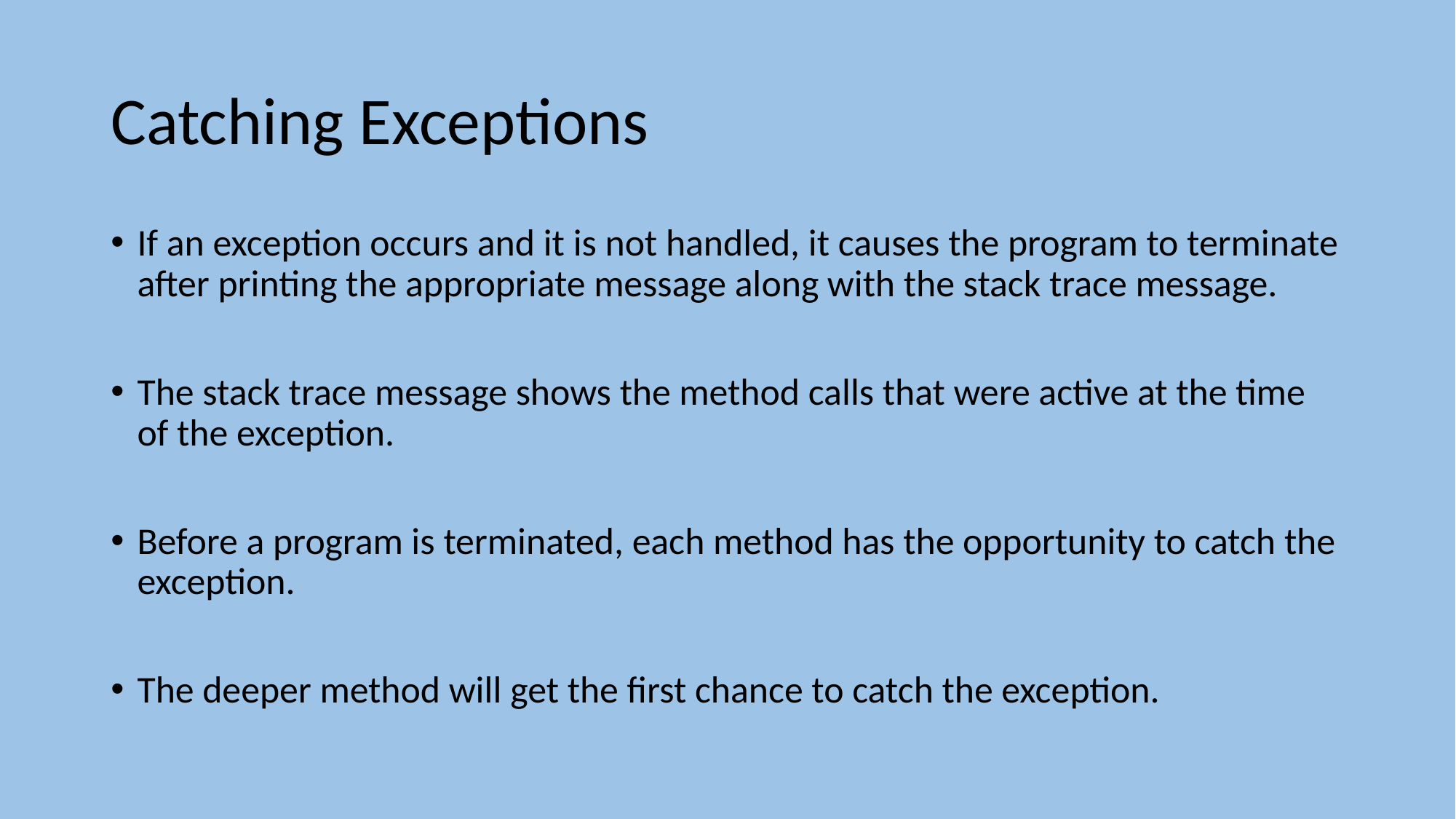

# Catching Exceptions
If an exception occurs and it is not handled, it causes the program to terminate after printing the appropriate message along with the stack trace message.

The stack trace message shows the method calls that were active at the time of the exception.

Before a program is terminated, each method has the opportunity to catch the exception.

The deeper method will get the first chance to catch the exception.